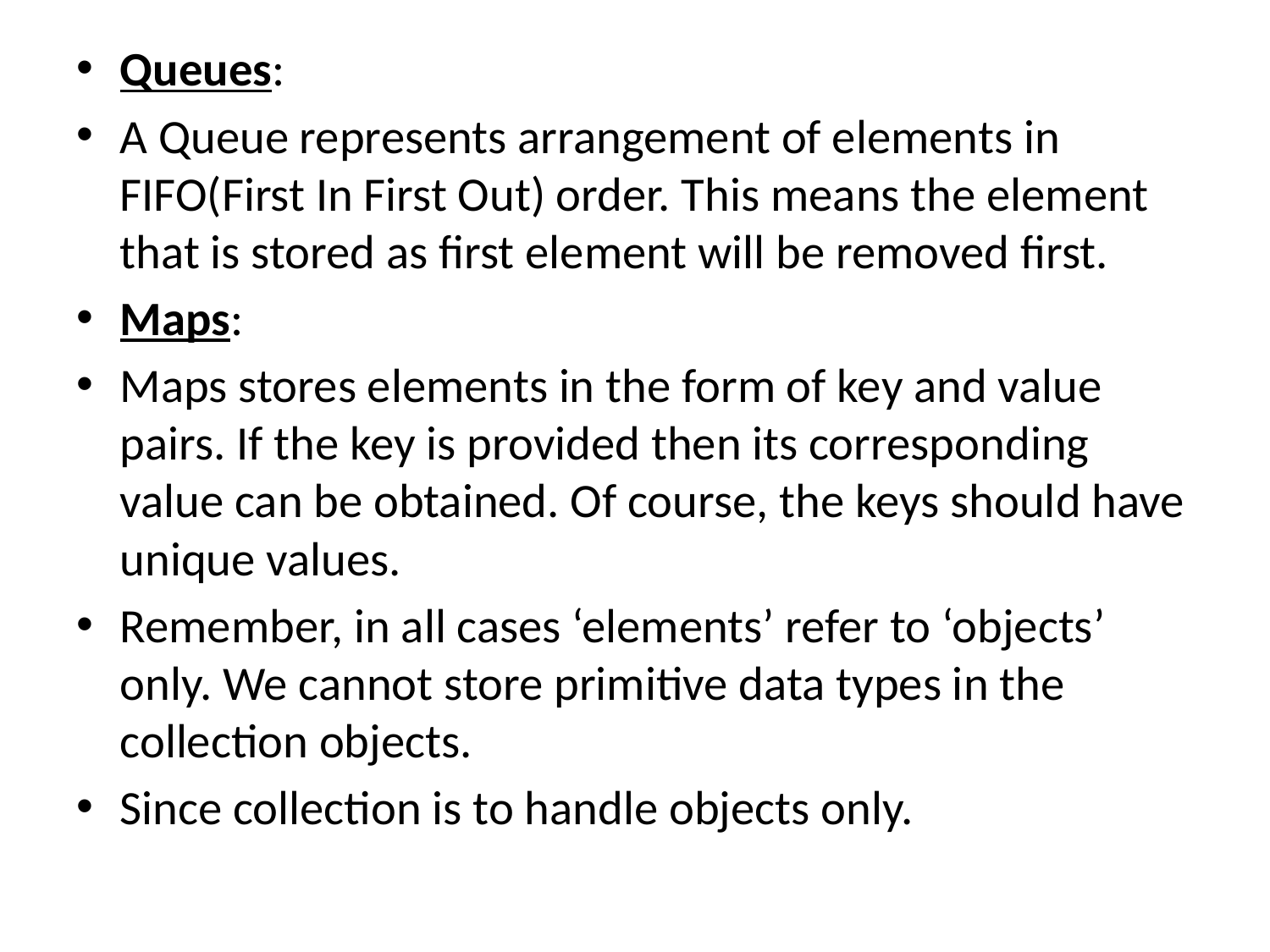

Queues:
A Queue represents arrangement of elements in FIFO(First In First Out) order. This means the element that is stored as first element will be removed first.
Maps:
Maps stores elements in the form of key and value pairs. If the key is provided then its corresponding value can be obtained. Of course, the keys should have unique values.
Remember, in all cases ‘elements’ refer to ‘objects’ only. We cannot store primitive data types in the collection objects.
Since collection is to handle objects only.
#